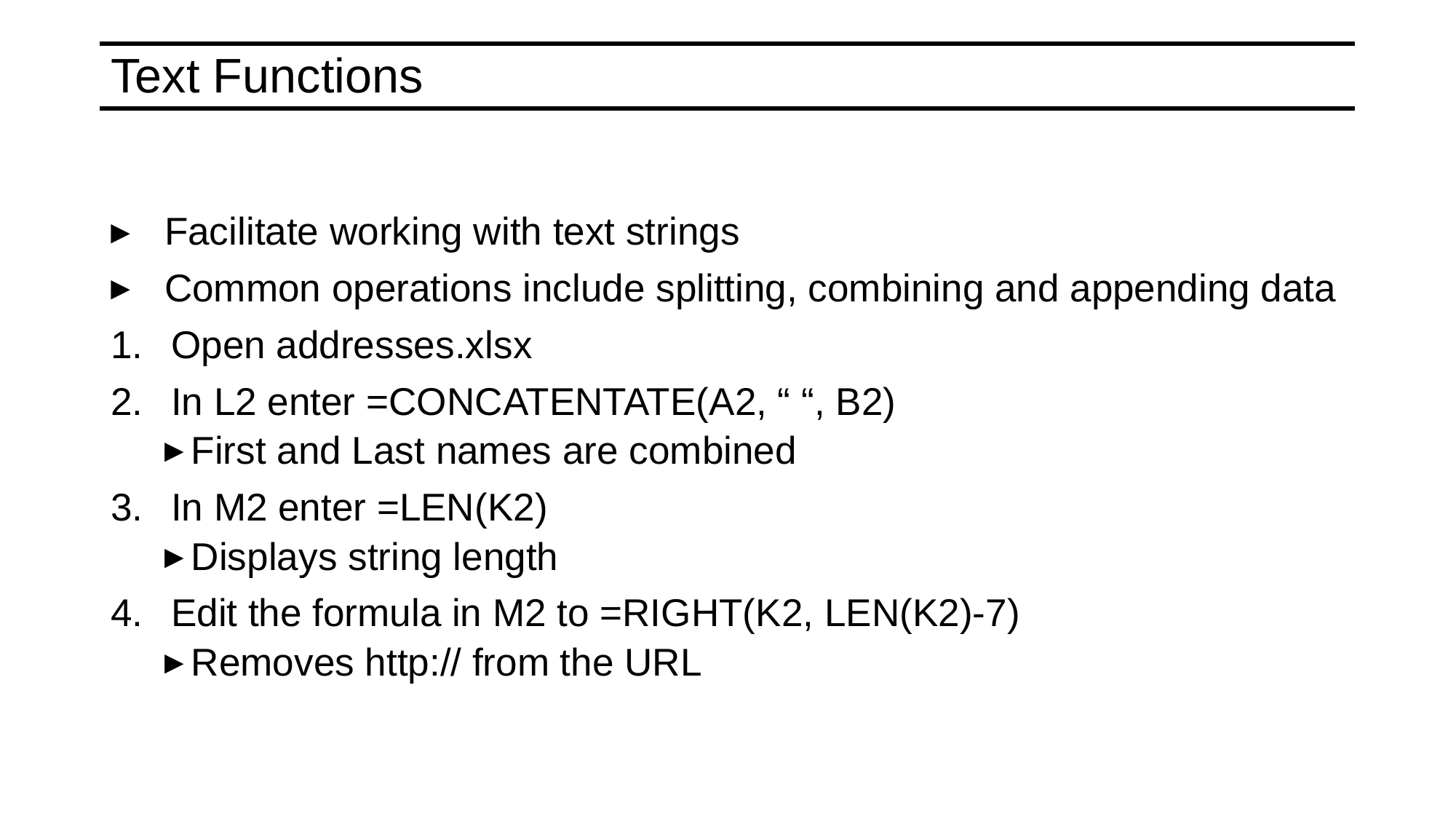

# Text Functions
Facilitate working with text strings
Common operations include splitting, combining and appending data
Open addresses.xlsx
In L2 enter =CONCATENTATE(A2, “ “, B2)
First and Last names are combined
In M2 enter =LEN(K2)
Displays string length
Edit the formula in M2 to =RIGHT(K2, LEN(K2)-7)
Removes http:// from the URL